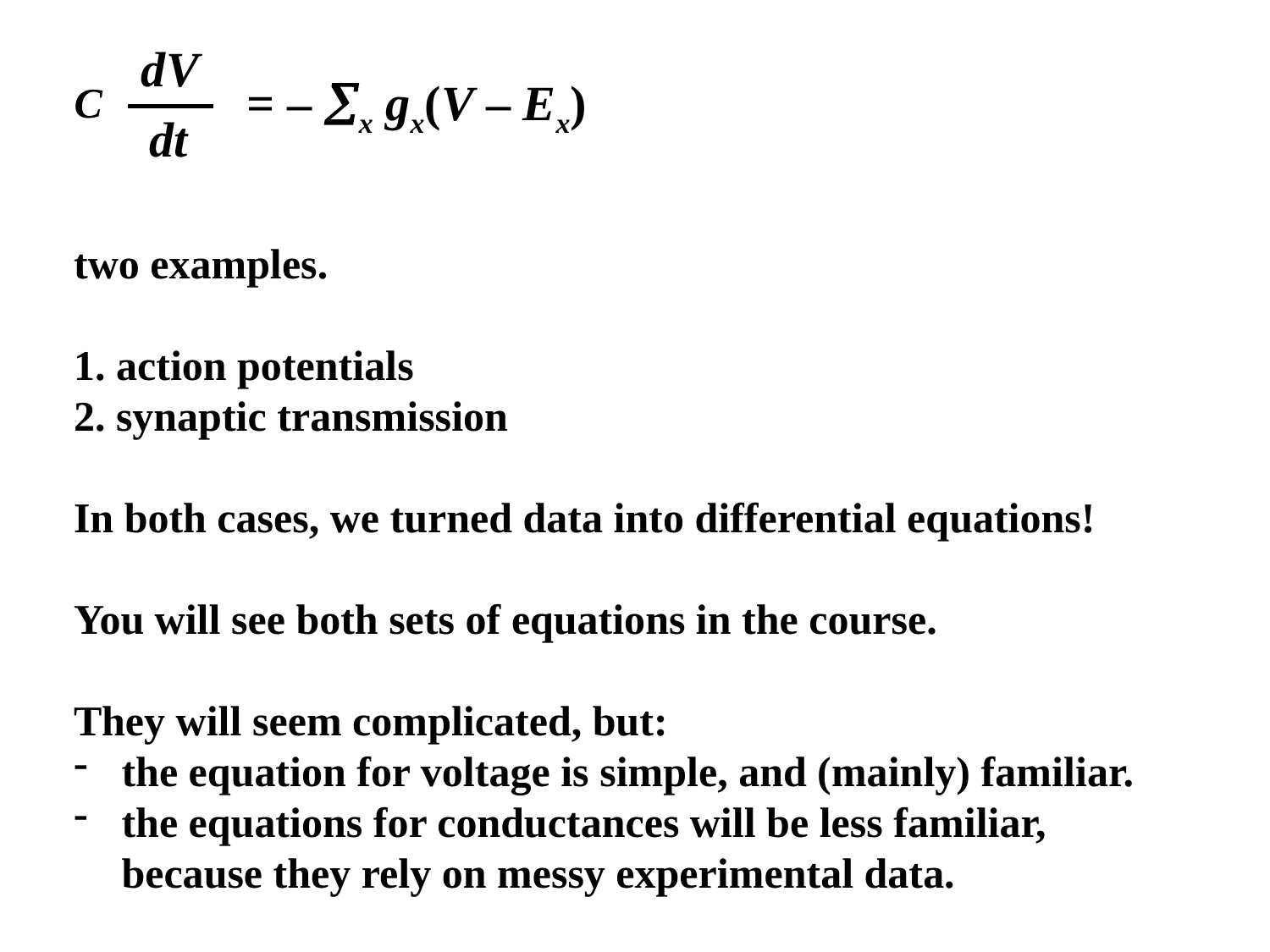

dV
= – ∑x gx(V – Ex)
C
dt
two examples.

1. action potentials
2. synaptic transmission

In both cases, we turned data into differential equations!

You will see both sets of equations in the course.

They will seem complicated, but:
the equation for voltage is simple, and (mainly) familiar.
the equations for conductances will be less familiar, because they rely on messy experimental data.